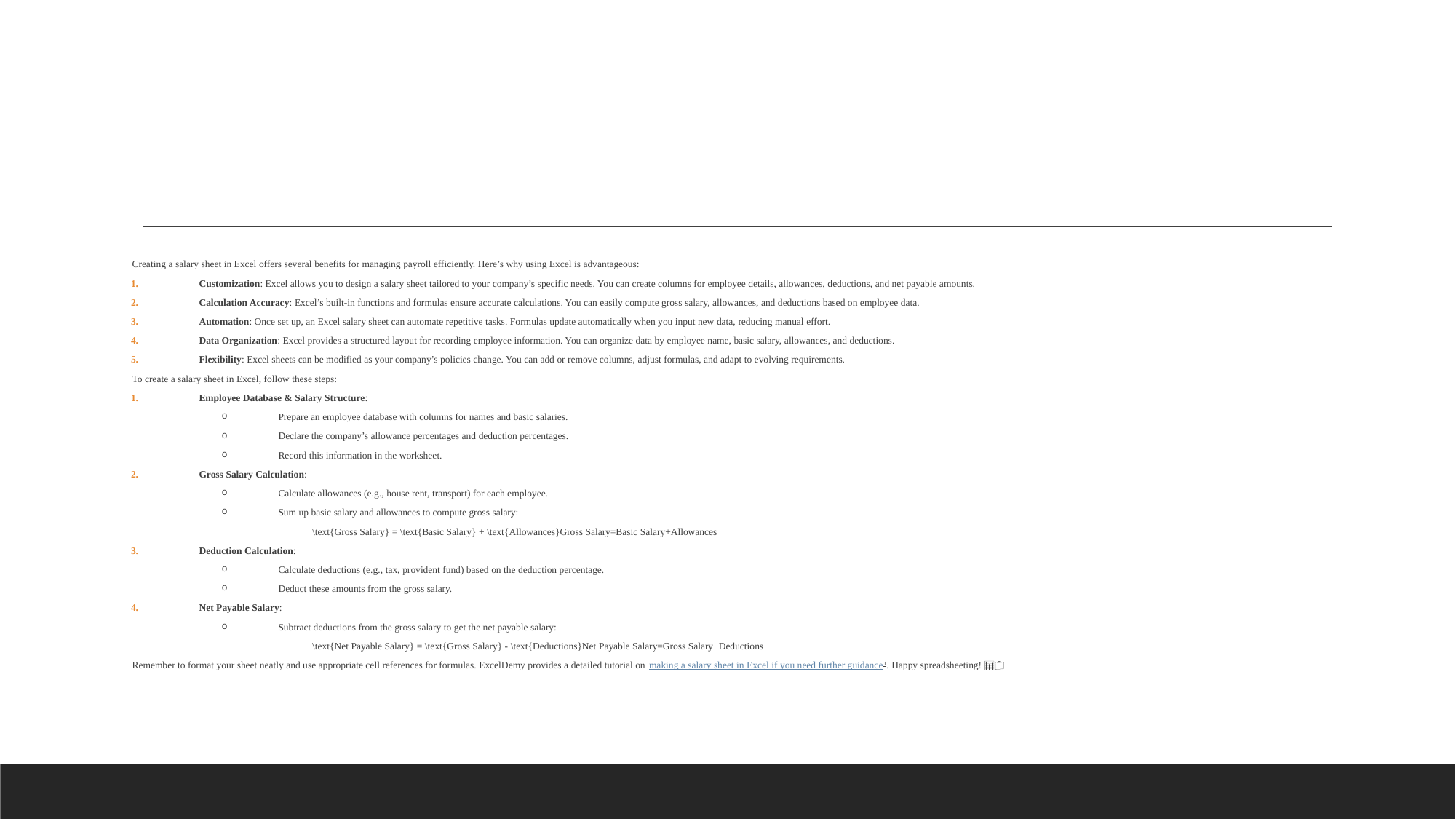

#
Creating a salary sheet in Excel offers several benefits for managing payroll efficiently. Here’s why using Excel is advantageous:
Customization: Excel allows you to design a salary sheet tailored to your company’s specific needs. You can create columns for employee details, allowances, deductions, and net payable amounts.
Calculation Accuracy: Excel’s built-in functions and formulas ensure accurate calculations. You can easily compute gross salary, allowances, and deductions based on employee data.
Automation: Once set up, an Excel salary sheet can automate repetitive tasks. Formulas update automatically when you input new data, reducing manual effort.
Data Organization: Excel provides a structured layout for recording employee information. You can organize data by employee name, basic salary, allowances, and deductions.
Flexibility: Excel sheets can be modified as your company’s policies change. You can add or remove columns, adjust formulas, and adapt to evolving requirements.
To create a salary sheet in Excel, follow these steps:
Employee Database & Salary Structure:
Prepare an employee database with columns for names and basic salaries.
Declare the company’s allowance percentages and deduction percentages.
Record this information in the worksheet.
Gross Salary Calculation:
Calculate allowances (e.g., house rent, transport) for each employee.
Sum up basic salary and allowances to compute gross salary:
\text{Gross Salary} = \text{Basic Salary} + \text{Allowances}Gross Salary=Basic Salary+Allowances
Deduction Calculation:
Calculate deductions (e.g., tax, provident fund) based on the deduction percentage.
Deduct these amounts from the gross salary.
Net Payable Salary:
Subtract deductions from the gross salary to get the net payable salary:
\text{Net Payable Salary} = \text{Gross Salary} - \text{Deductions}Net Payable Salary=Gross Salary−Deductions
Remember to format your sheet neatly and use appropriate cell references for formulas. ExcelDemy provides a detailed tutorial on making a salary sheet in Excel if you need further guidance1. Happy spreadsheeting! 📊💼